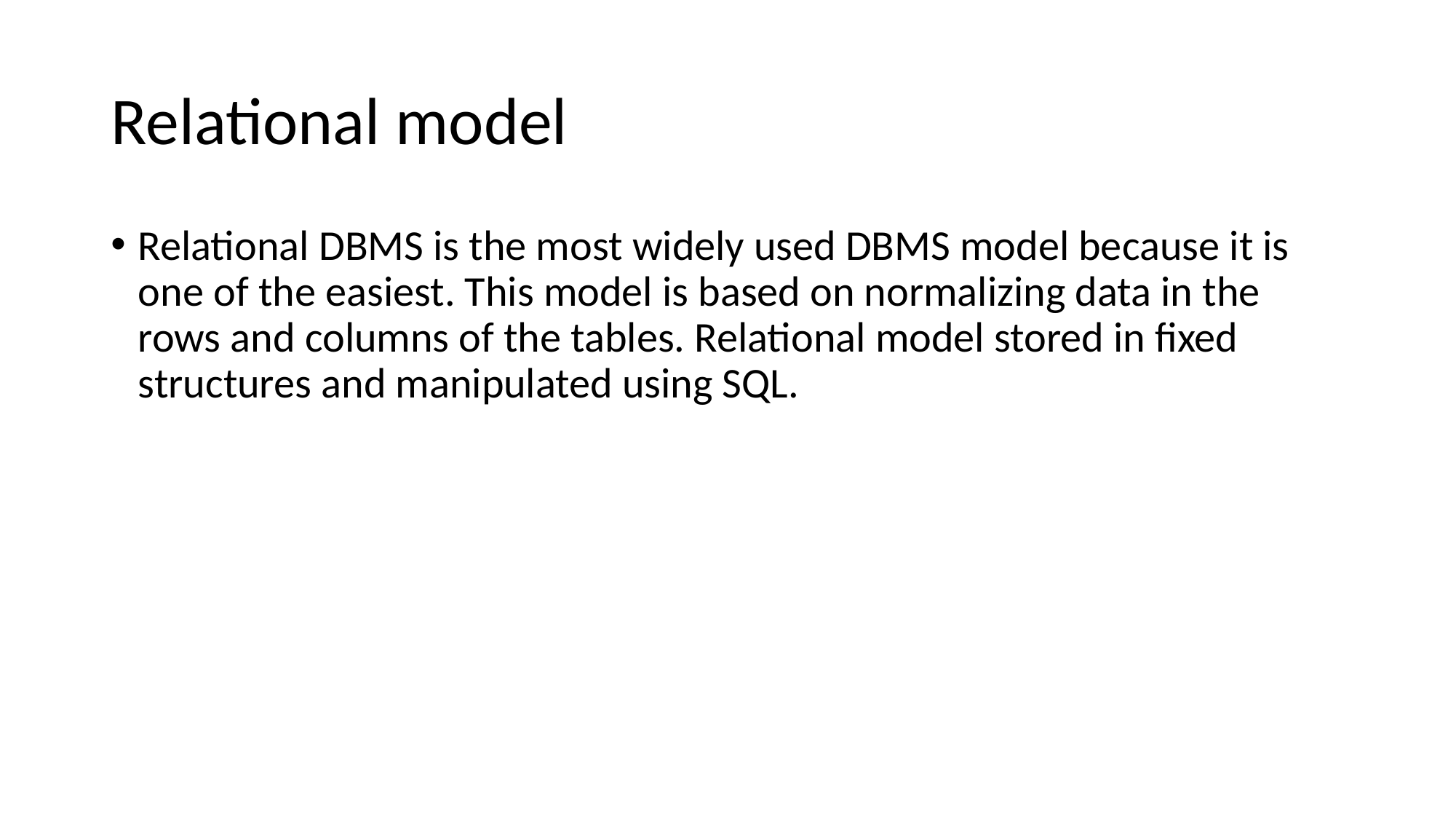

# Relational model
Relational DBMS is the most widely used DBMS model because it is one of the easiest. This model is based on normalizing data in the rows and columns of the tables. Relational model stored in fixed structures and manipulated using SQL.